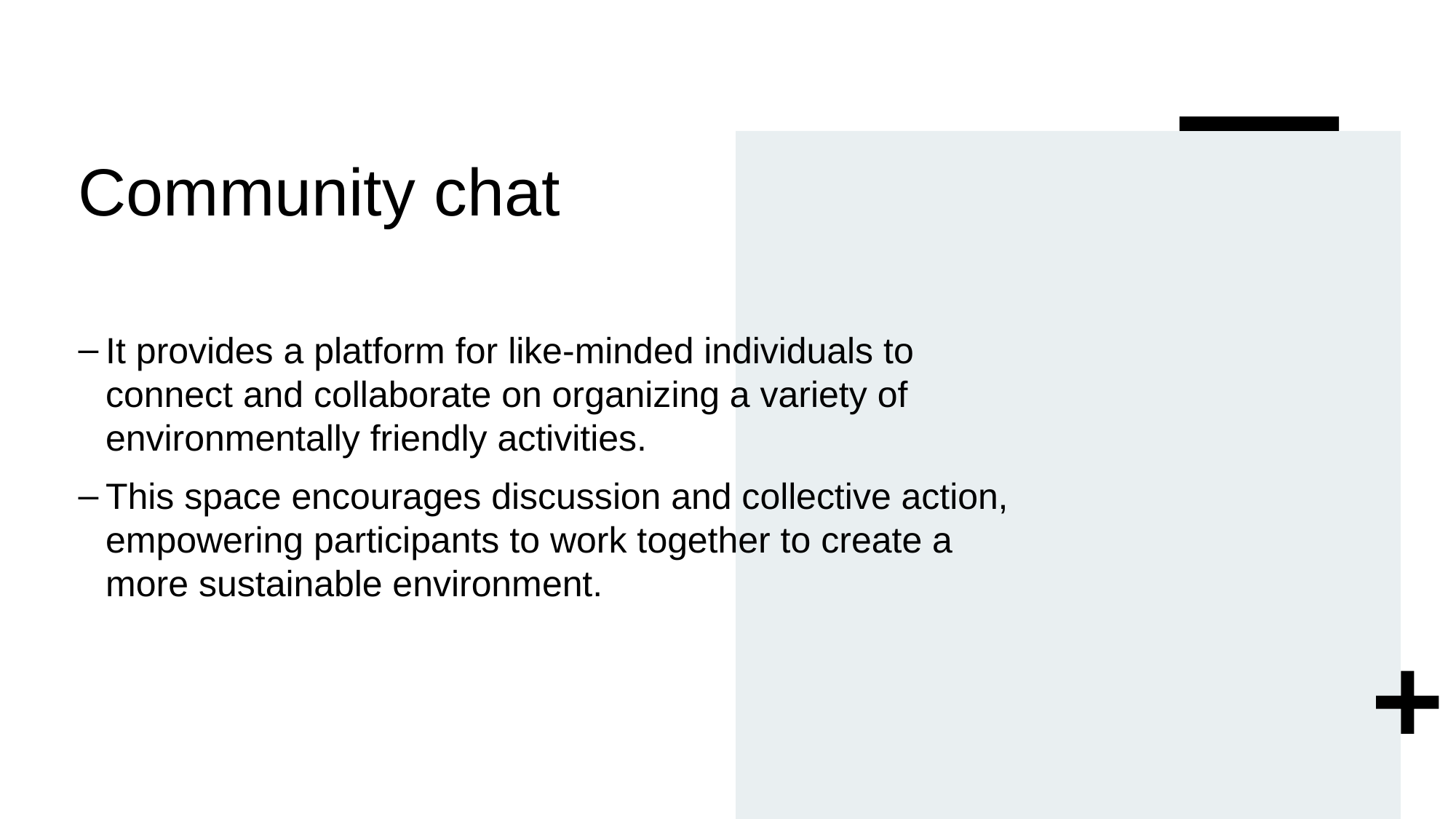

# Community chat
It provides a platform for like-minded individuals to connect and collaborate on organizing a variety of environmentally friendly activities.
This space encourages discussion and collective action, empowering participants to work together to create a more sustainable environment.